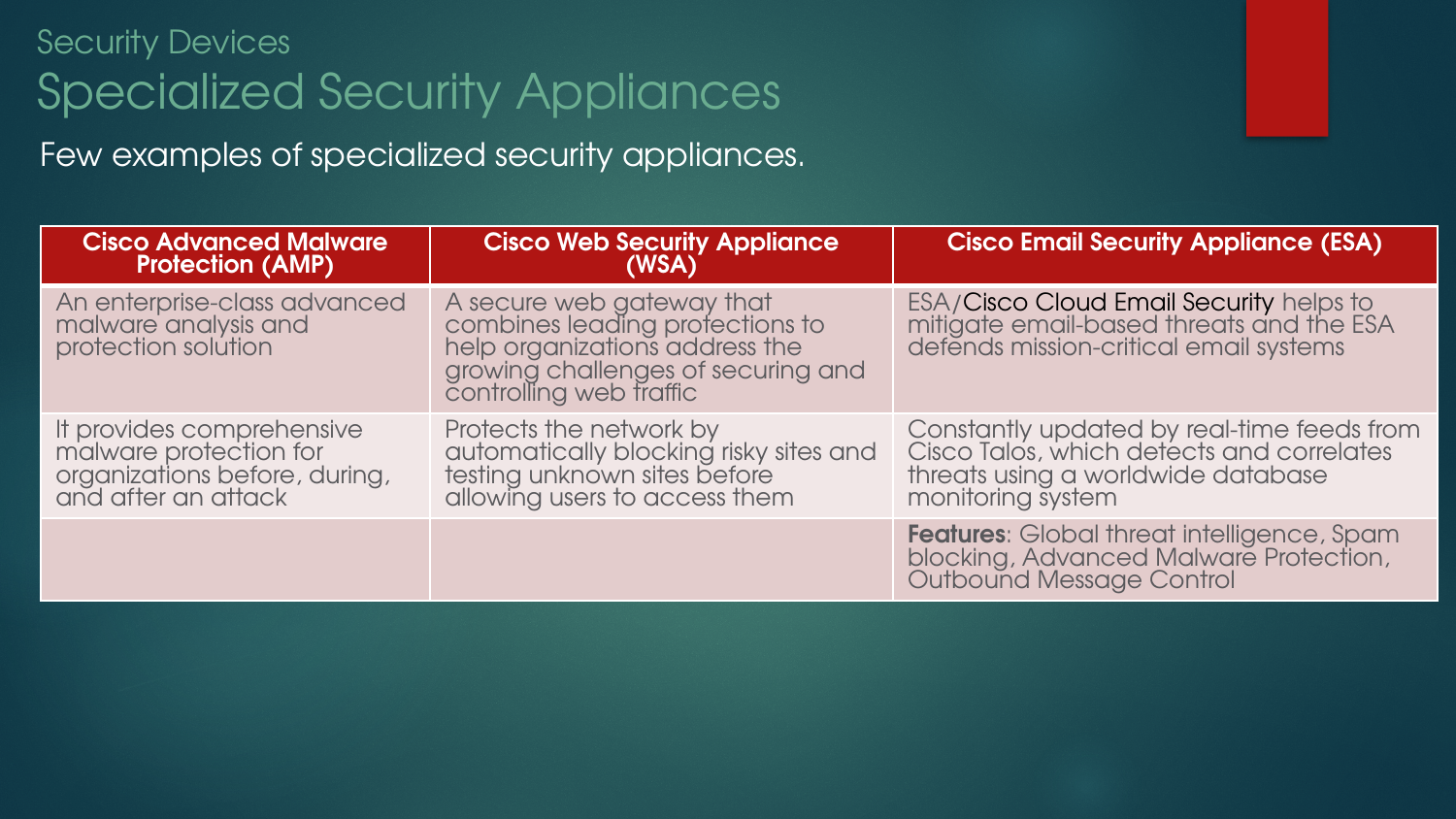

Security Devices
Specialized Security Appliances
Few examples of specialized security appliances.

| Cisco Advanced Malware Protection (AMP) | Cisco Web Security Appliance (WSA) | Cisco Email Security Appliance (ESA) |
| --- | --- | --- |
| An enterprise-class advanced malware analysis and protection solution | A secure web gateway that combines leading protections to help organizations address the growing challenges of securing and controlling web traffic | ESA/Cisco Cloud Email Security helps to mitigate email-based threats and the ESA defends mission-critical email systems |
| It provides comprehensive malware protection for organizations before, during, and after an attack | Protects the network by automatically blocking risky sites and testing unknown sites before allowing users to access them | Constantly updated by real-time feeds from Cisco Talos, which detects and correlates threats using a worldwide database monitoring system |
|  |  | Features: Global threat intelligence, Spam blocking, Advanced Malware Protection, Outbound Message Control |